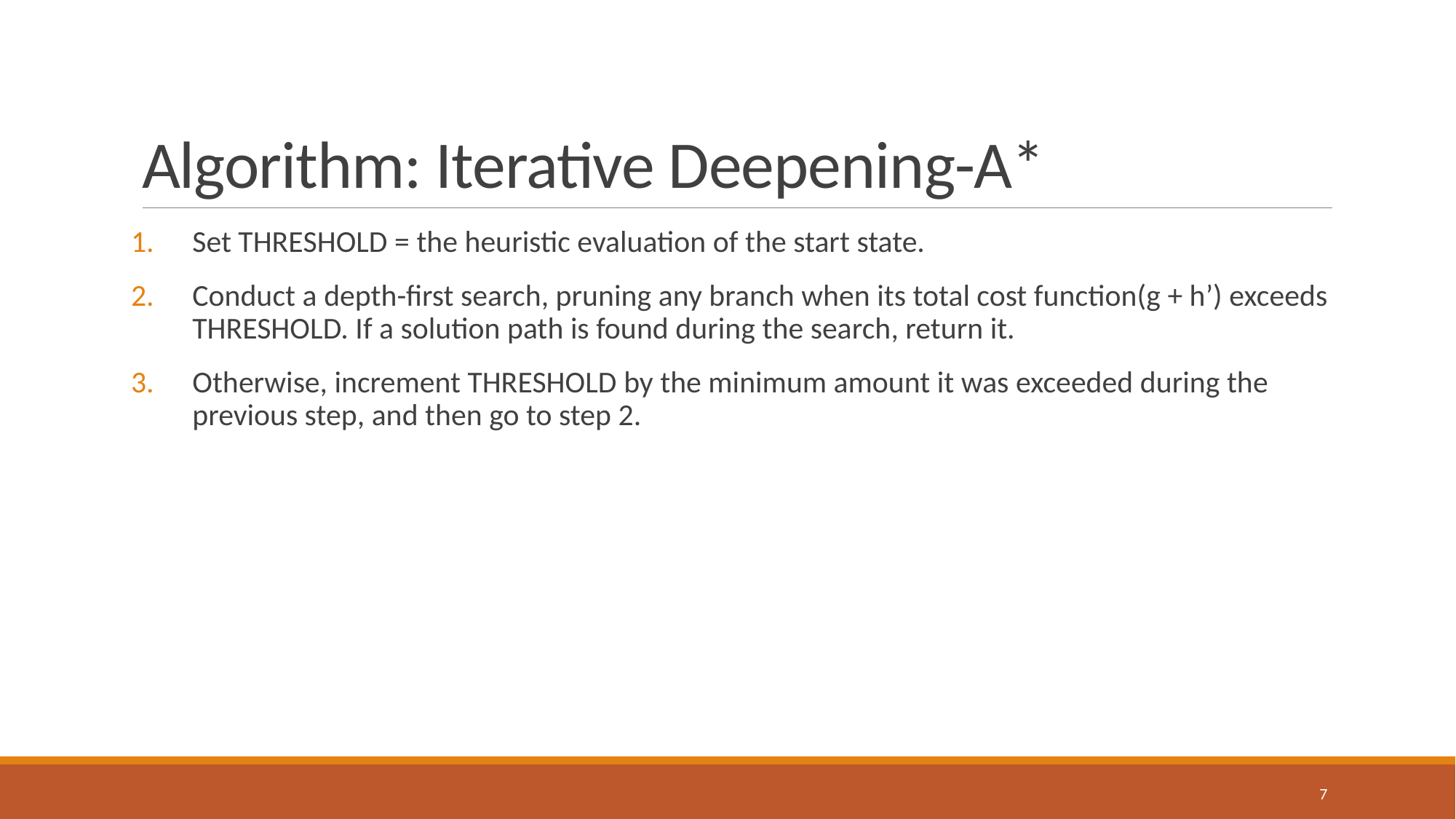

# Algorithm: Iterative Deepening-A*
Set THRESHOLD = the heuristic evaluation of the start state.
Conduct a depth-first search, pruning any branch when its total cost function(g + h’) exceeds THRESHOLD. If a solution path is found during the search, return it.
Otherwise, increment THRESHOLD by the minimum amount it was exceeded during the previous step, and then go to step 2.
7